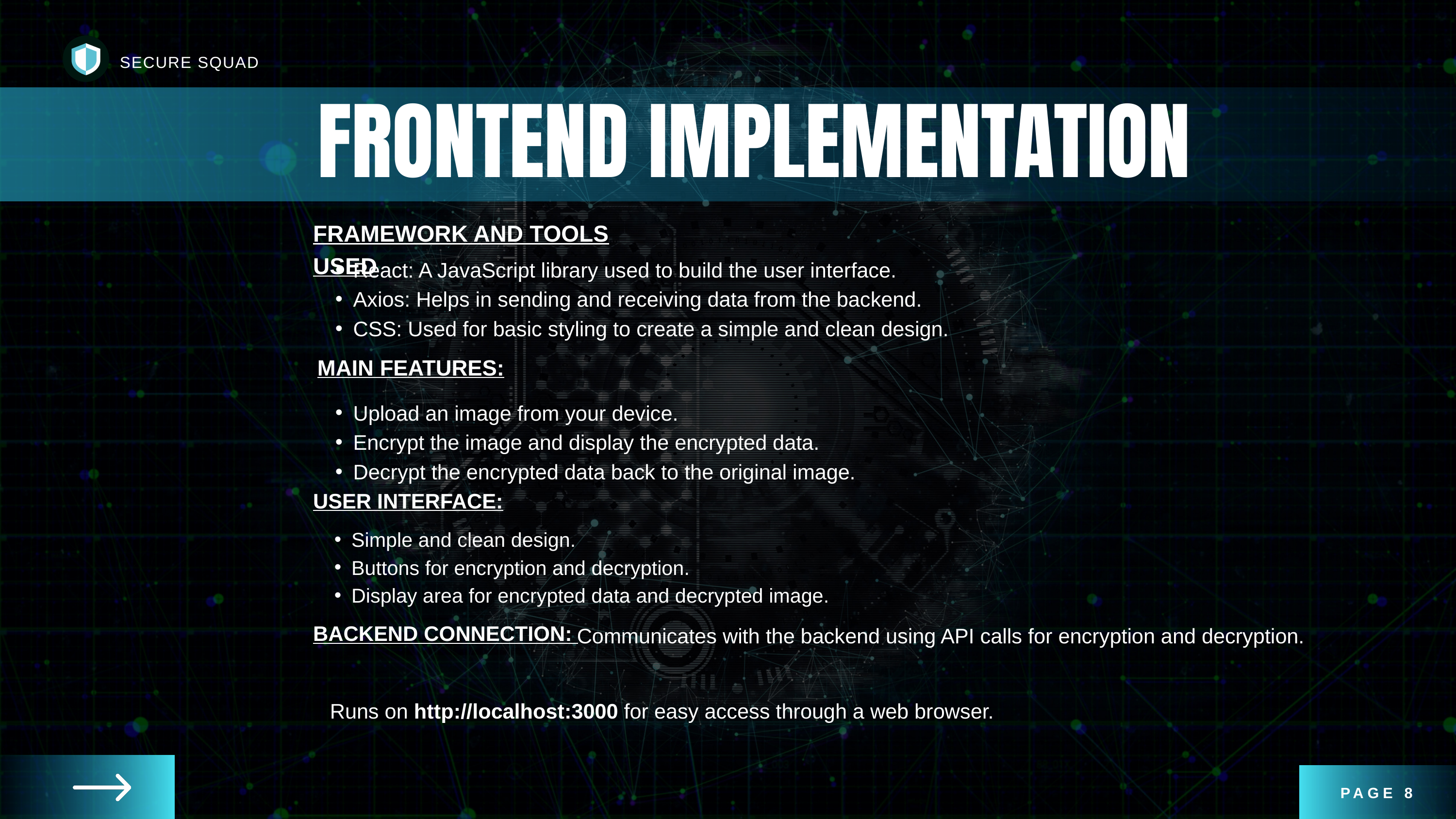

SECURE SQUAD

FRONTEND IMPLEMENTATION
FRAMEWORK AND TOOLS USED

React: A JavaScript library used to build the user interface.
Axios: Helps in sending and receiving data from the backend.
CSS: Used for basic styling to create a simple and clean design.

MAIN FEATURES:

Upload an image from your device.
Encrypt the image and display the encrypted data.
Decrypt the encrypted data back to the original image.

USER INTERFACE:

Simple and clean design.
Buttons for encryption and decryption.
Display area for encrypted data and decrypted image.
BACKEND CONNECTION:

Communicates with the backend using API calls for encryption and decryption.

Runs on http://localhost:3000 for easy access through a web browser.

PAGE 8